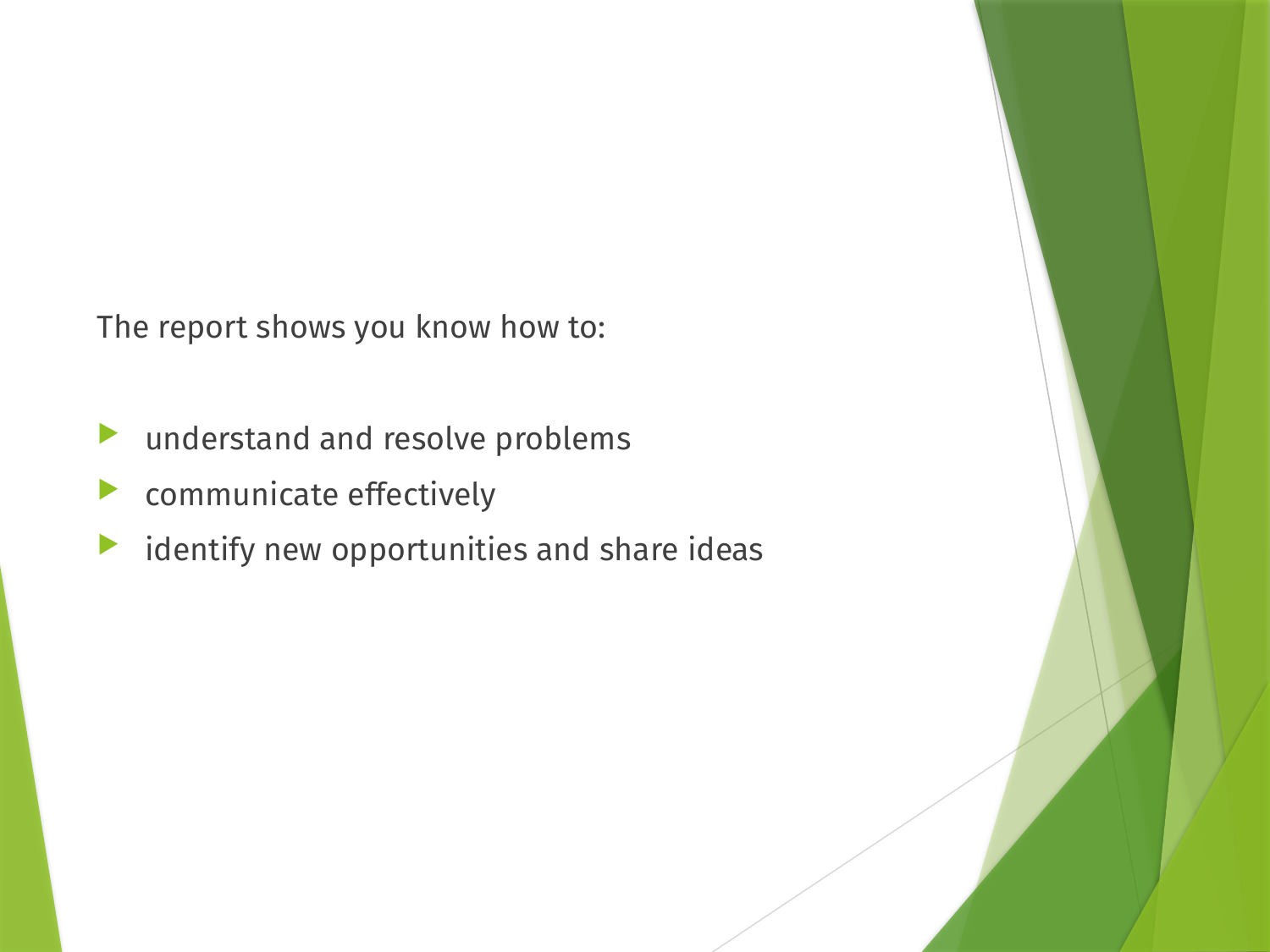

The report shows you know how to:

understand and resolve problems
communicate effectively
identify new opportunities and share ideas